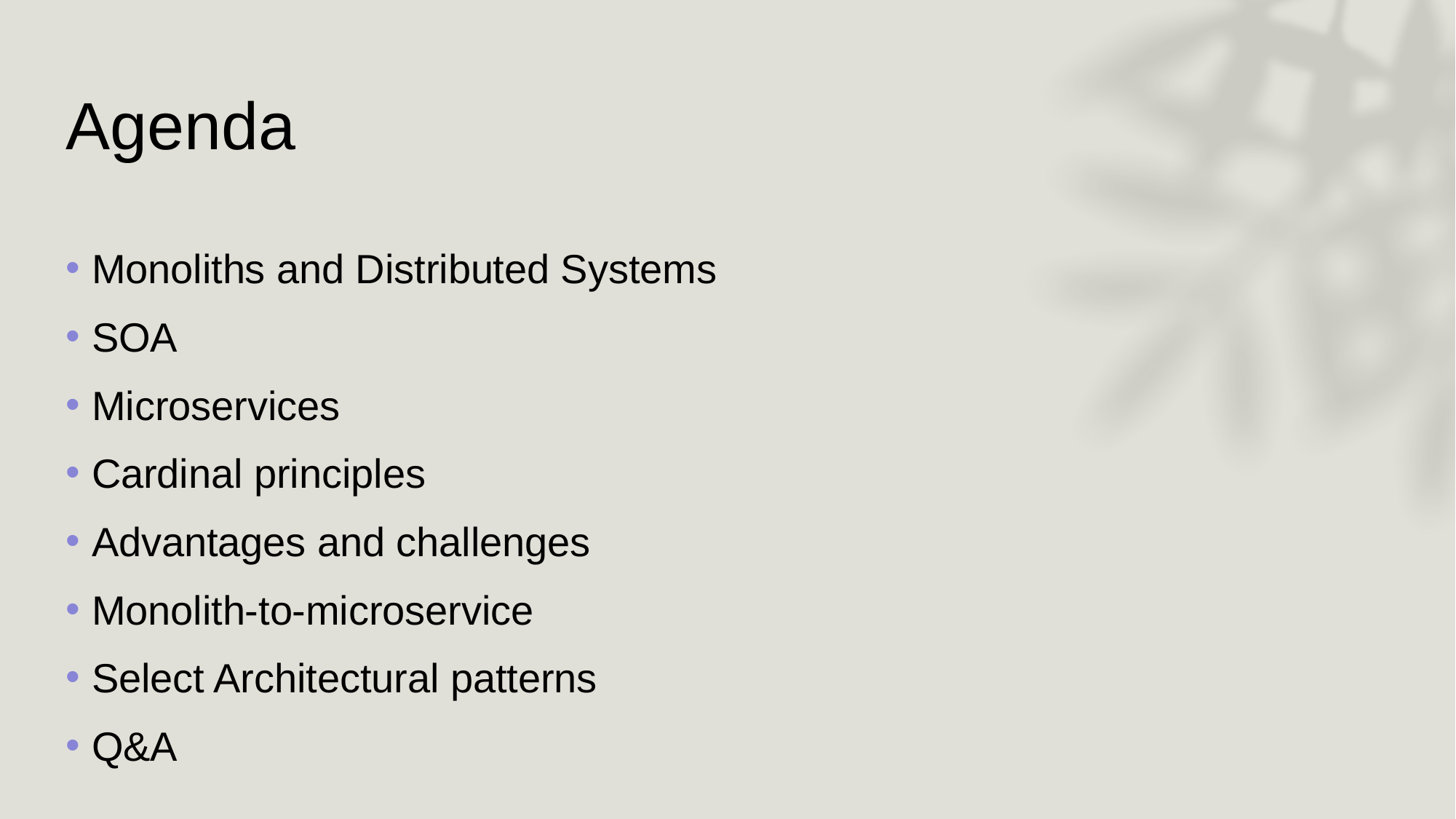

# Agenda
Monoliths and Distributed Systems
SOA
Microservices
Cardinal principles
Advantages and challenges
Monolith-to-microservice
Select Architectural patterns
Q&A